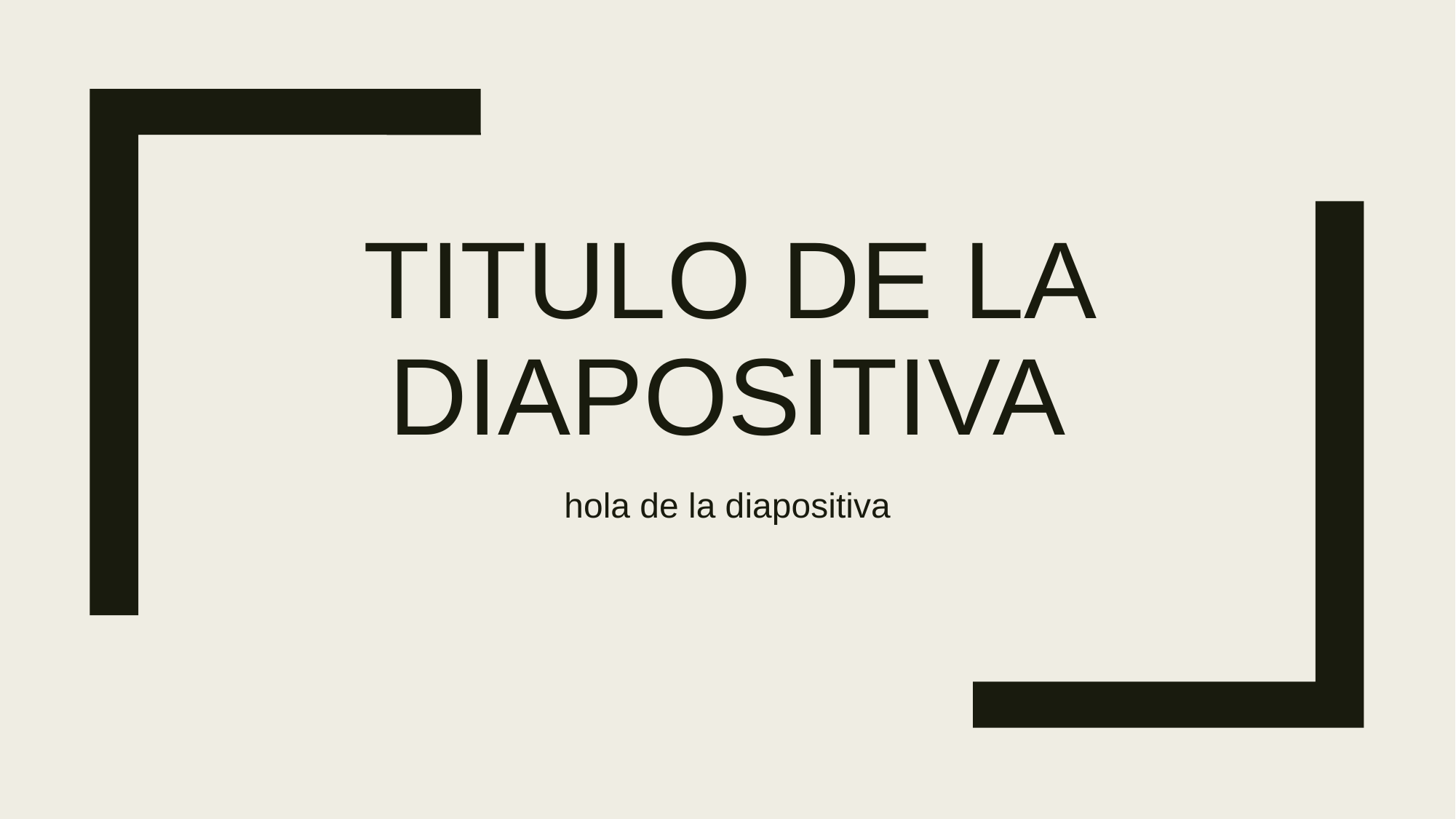

# titulo de la diapositiva
hola de la diapositiva